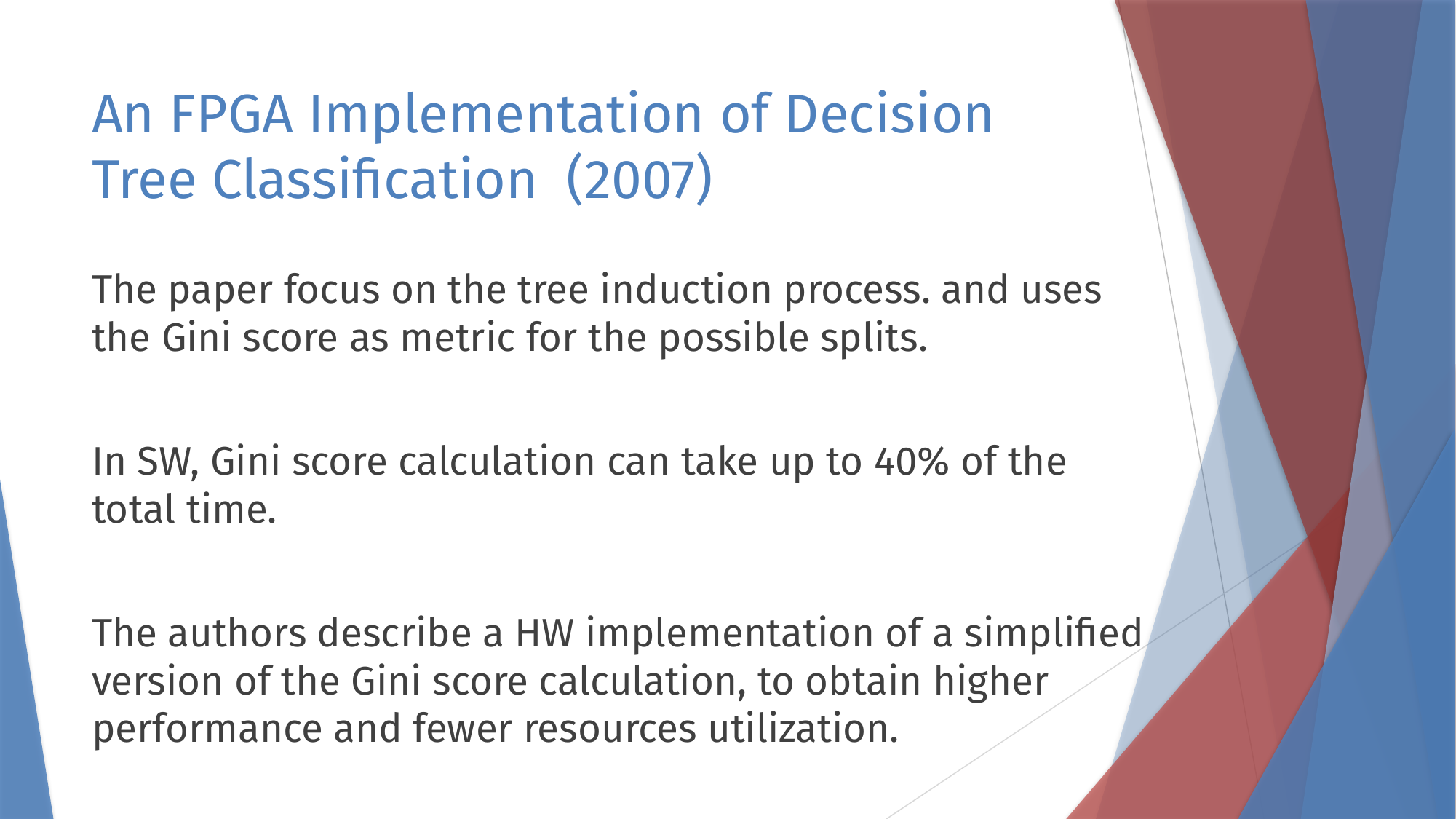

# An FPGA Implementation of Decision Tree Classification  (2007)
The paper focus on the tree induction process. and uses the Gini score as metric for the possible splits.

In SW, Gini score calculation can take up to 40% of the total time.

The authors describe a HW implementation of a simplified version of the Gini score calculation, to obtain higher performance and fewer resources utilization.